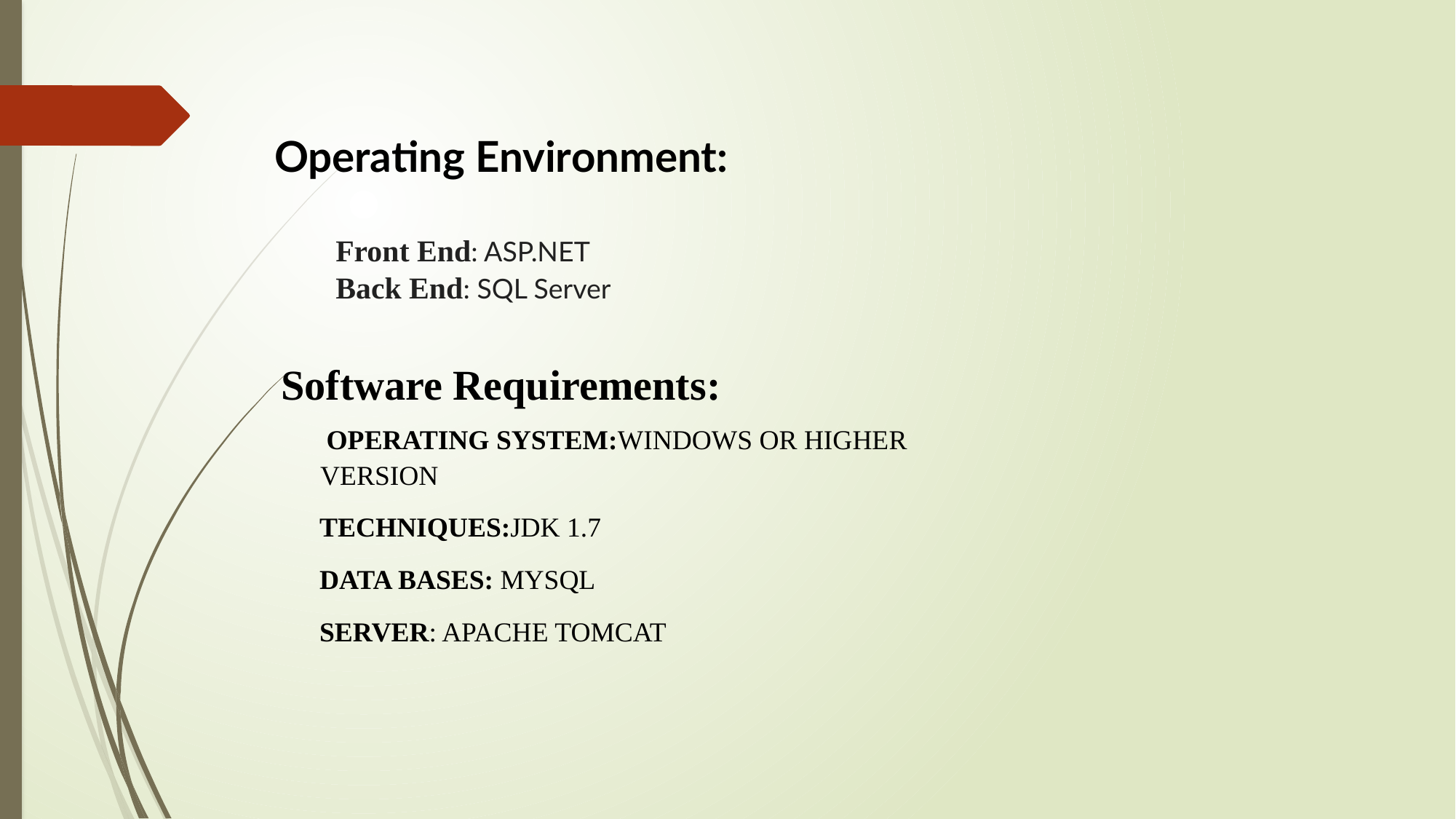

Operating Environment:

        Front End: ASP.NET
        Back End: SQL Server

  Software Requirements:
 OPERATING SYSTEM:WINDOWS OR HIGHER                       VERSION
TECHNIQUES:JDK 1.7
DATA BASES: MYSQL
SERVER: APACHE TOMCAT